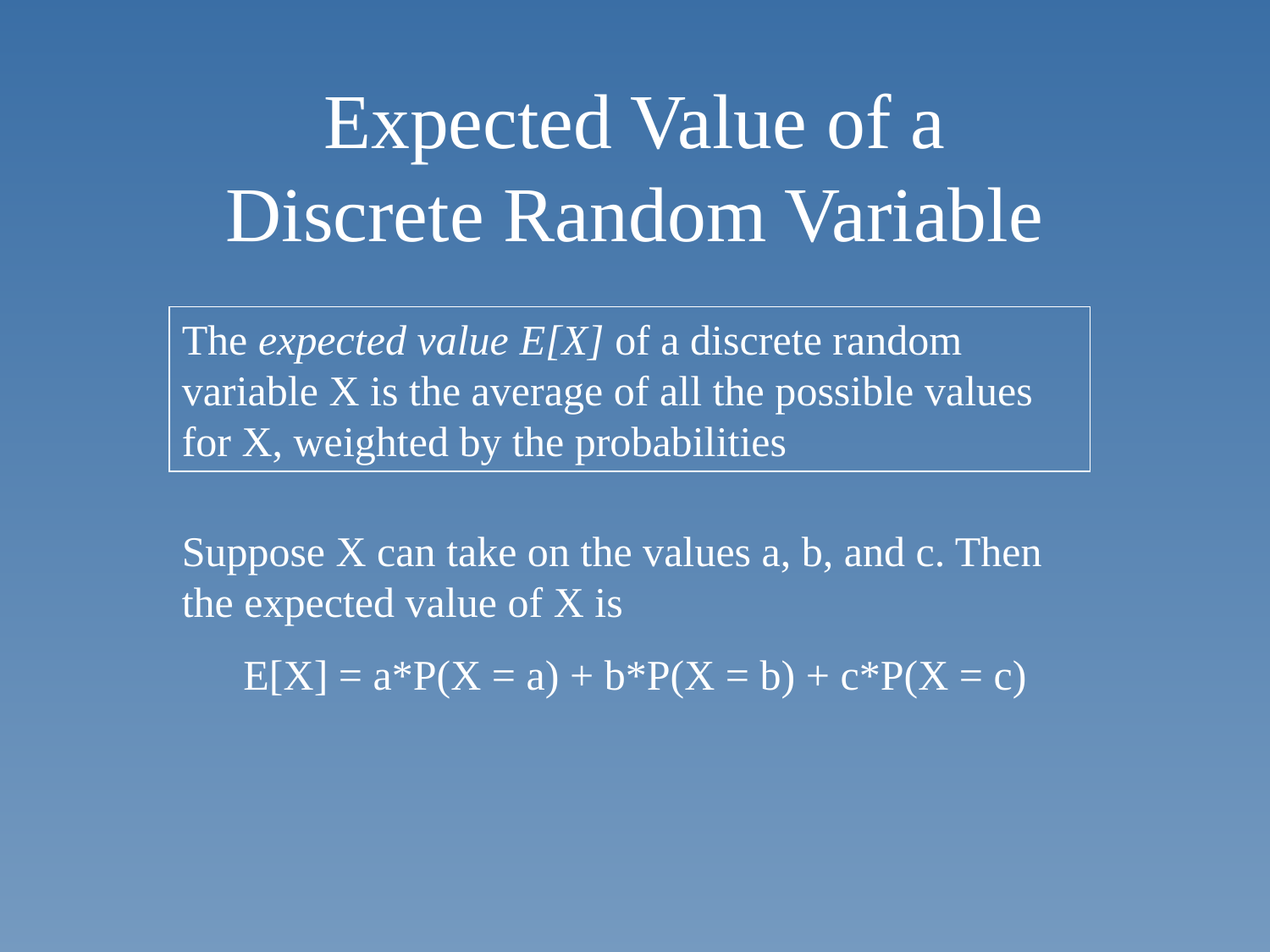

# Expected Value of a Discrete Random Variable
The expected value E[X] of a discrete random variable X is the average of all the possible values for X, weighted by the probabilities
Suppose X can take on the values a, b, and c. Then the expected value of X is
E[X] = a*P(X = a) + b*P(X = b) + c*P(X = c)